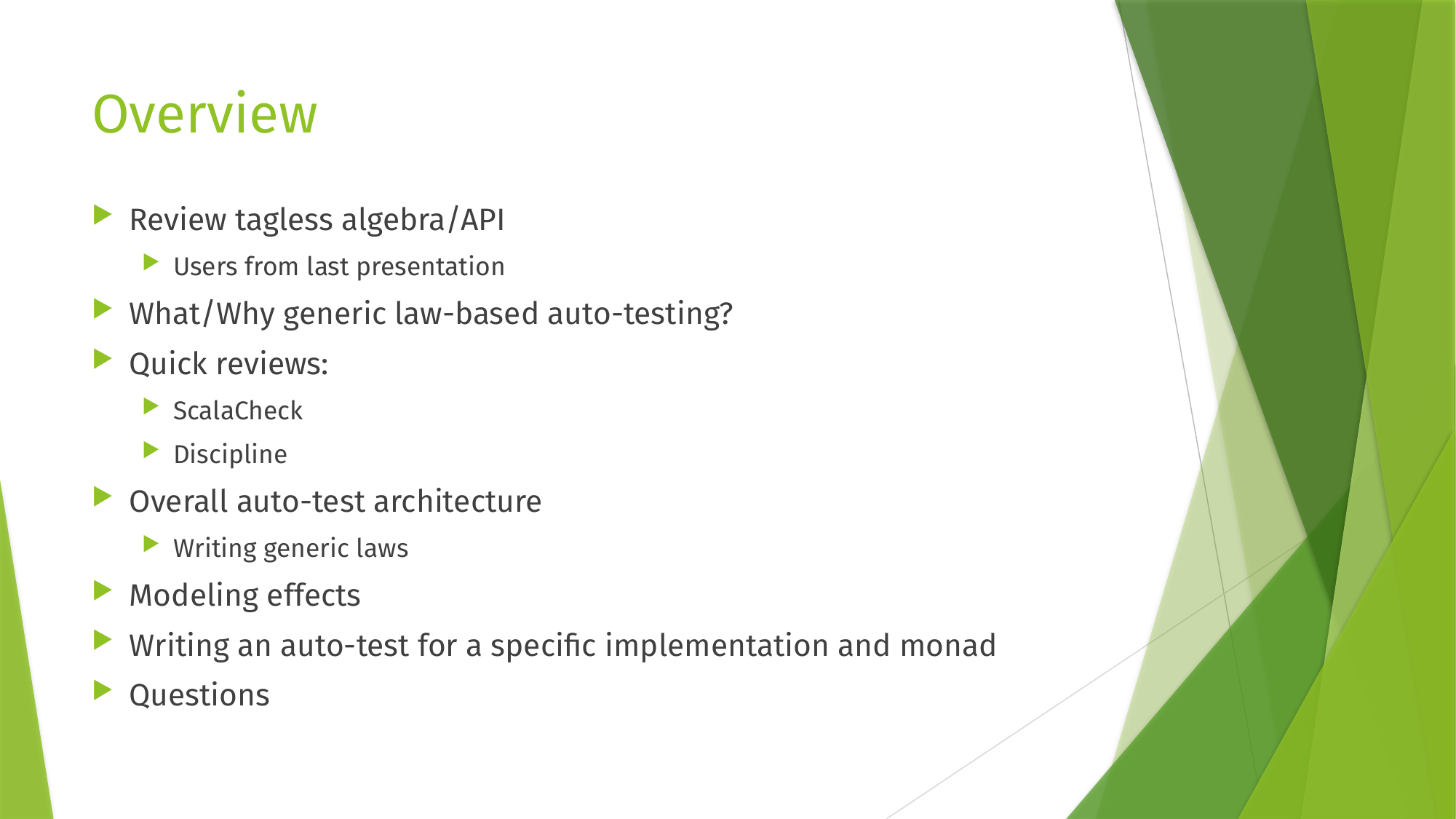

# Overview
Review tagless algebra/API
Users from last presentation
What/Why generic law-based auto-testing?
Quick reviews:
ScalaCheck
Discipline
Overall auto-test architecture
Writing generic laws
Modeling effects
Writing an auto-test for a specific implementation and monad
Questions